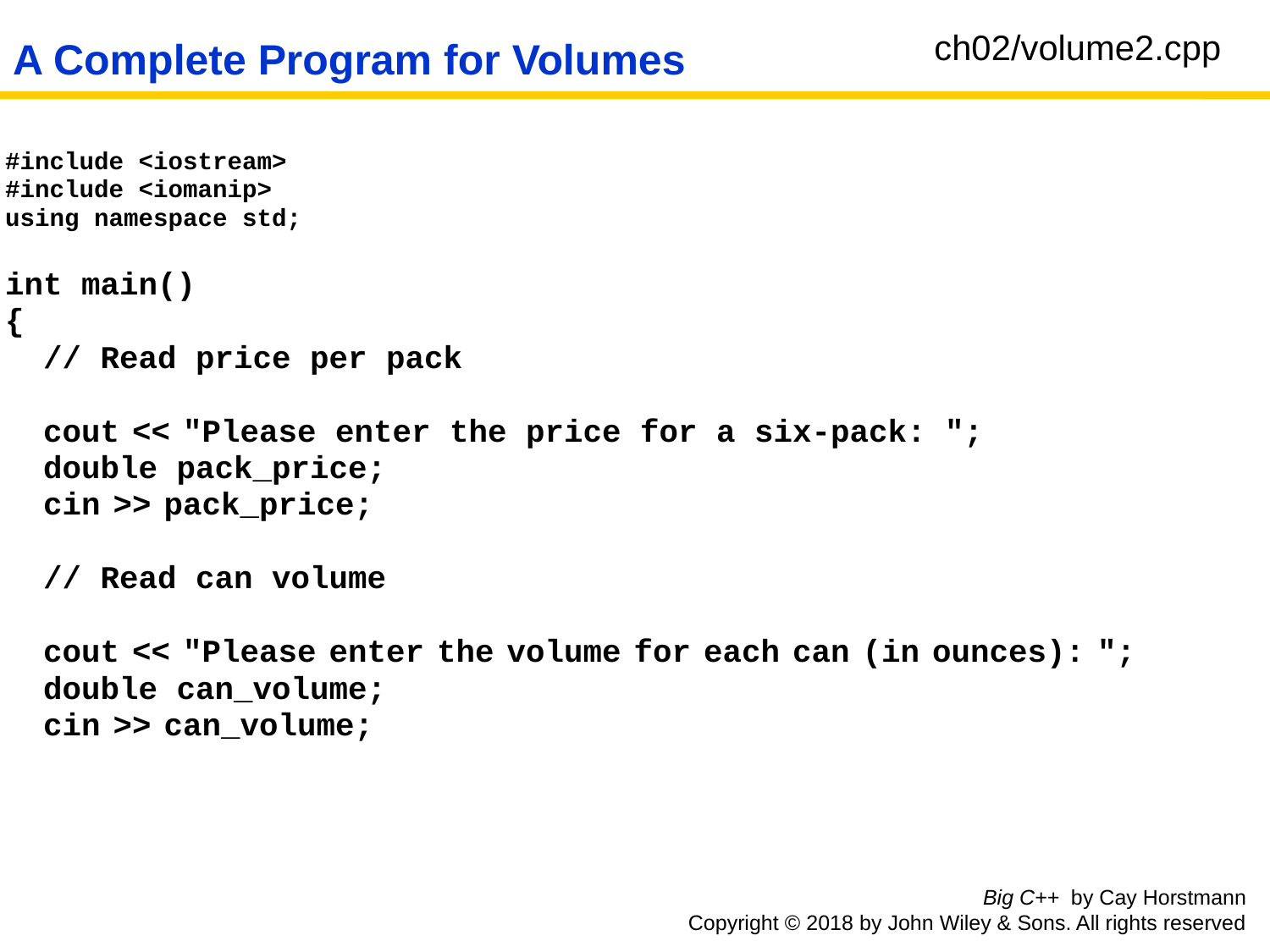

ch02/volume2.cpp
# A Complete Program for Volumes
#include <iostream>
#include <iomanip>
using namespace std;

int main()
{
  // Read price per pack

  cout << "Please enter the price for a six-pack: ";
  double pack_price;
  cin >> pack_price;

  // Read can volume

  cout << "Please enter the volume for each can (in ounces): ";
  double can_volume;
  cin >> can_volume;

Big C++  by Cay Horstmann
Copyright © 2018 by John Wiley & Sons. All rights reserved